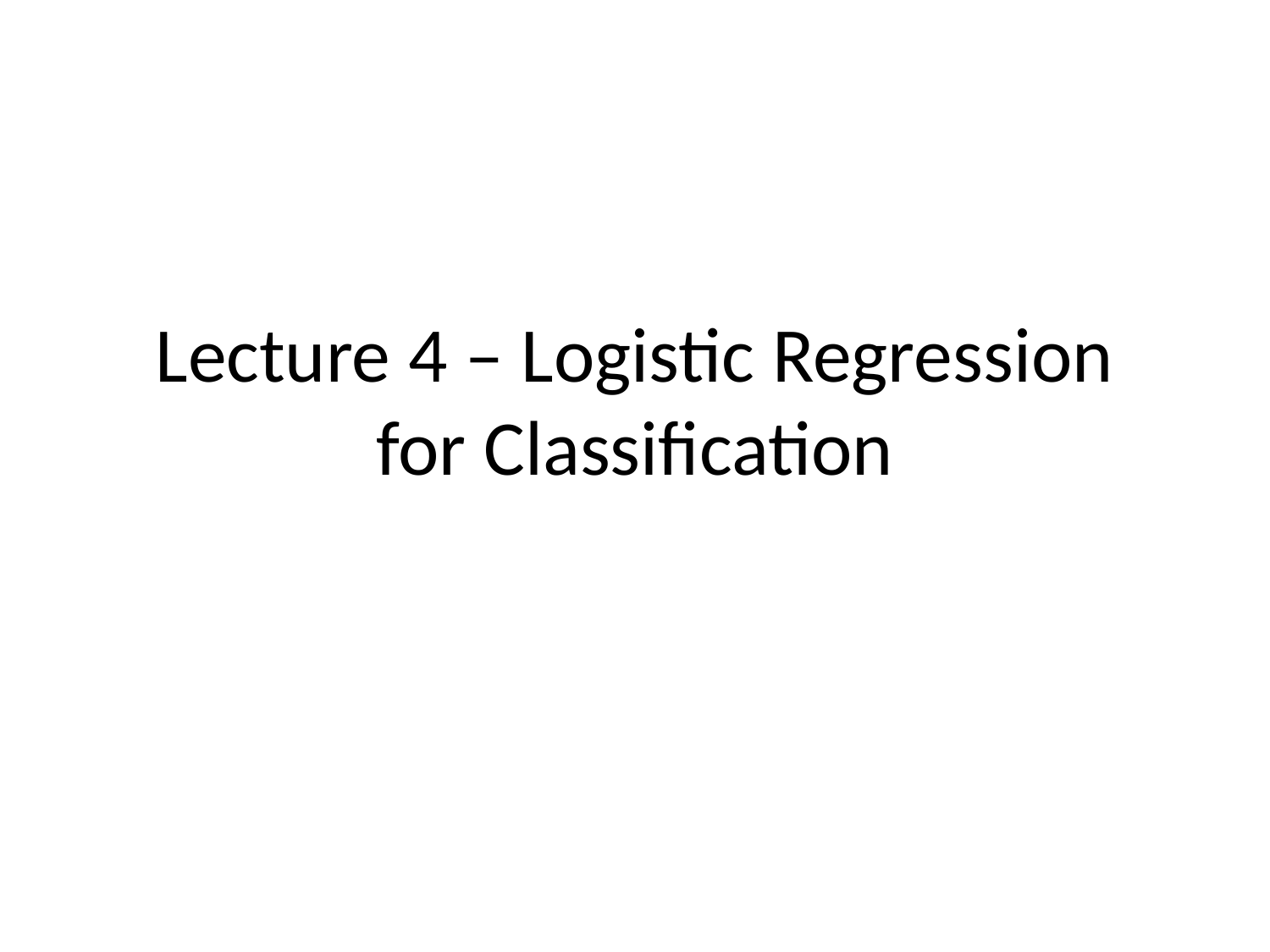

# Lecture 4 – Logistic Regression for Classification